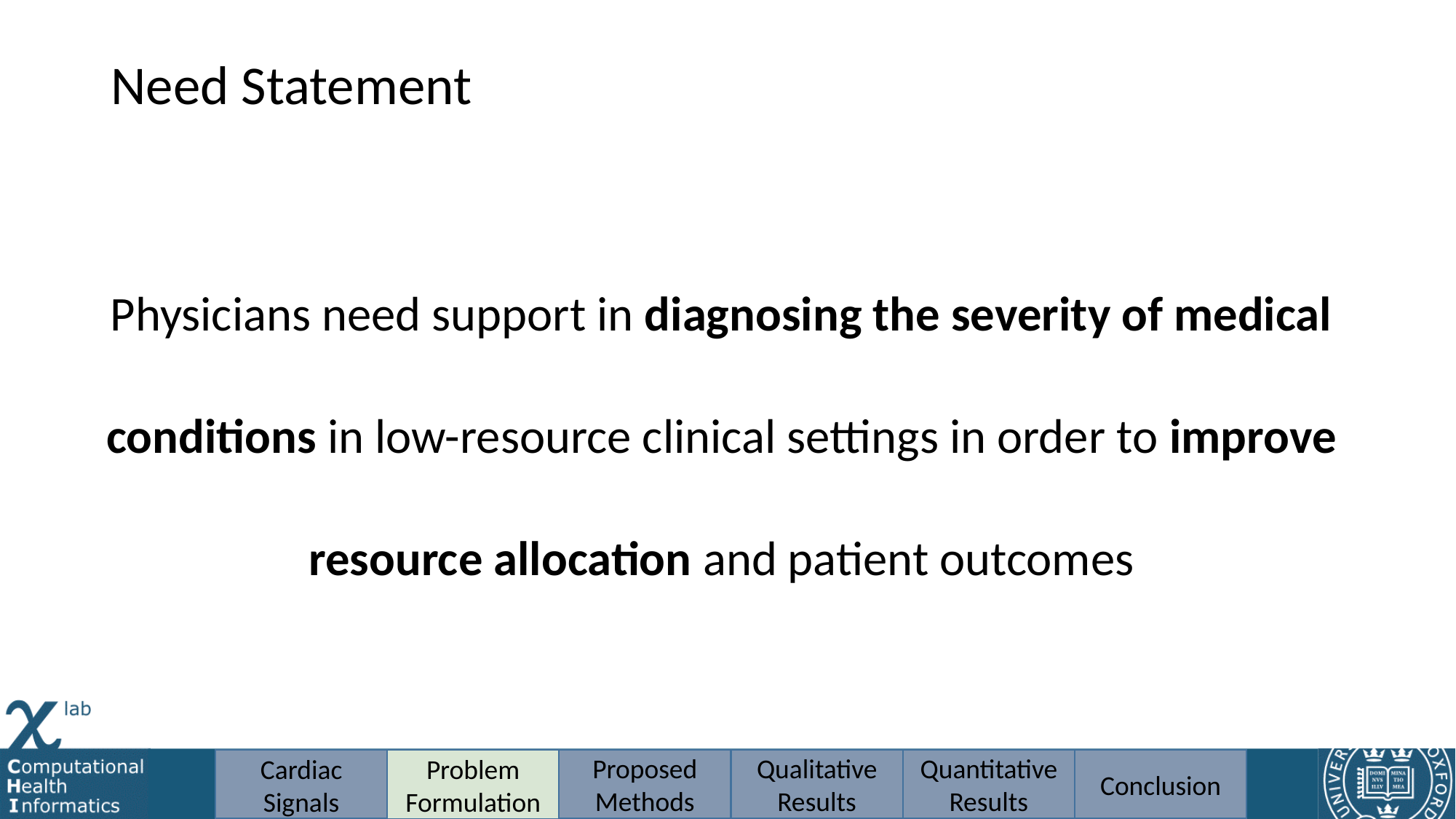

# Need Statement
Physicians need support in diagnosing the severity of medical conditions in low-resource clinical settings in order to improve resource allocation and patient outcomes
Proposed Methods
Qualitative Results
Quantitative Results
Conclusion
Cardiac Signals
Problem Formulation